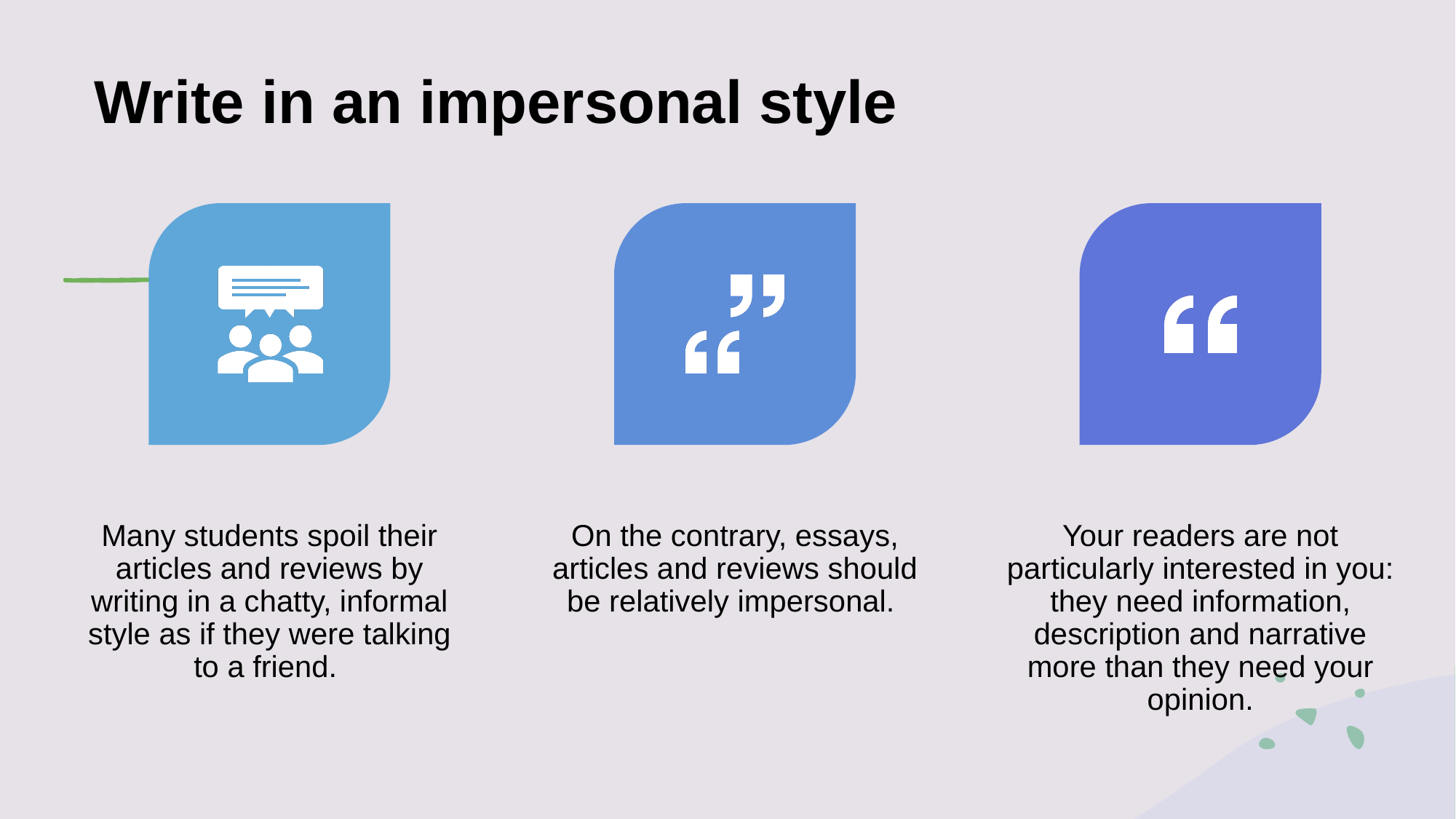

# Write in an impersonal style
Many students spoil their articles and reviews by writing in a chatty, informal style as if they were talking to a friend.
On the contrary, essays, articles and reviews should be relatively impersonal.
Your readers are not particularly interested in you: they need information, description and narrative more than they need your opinion.